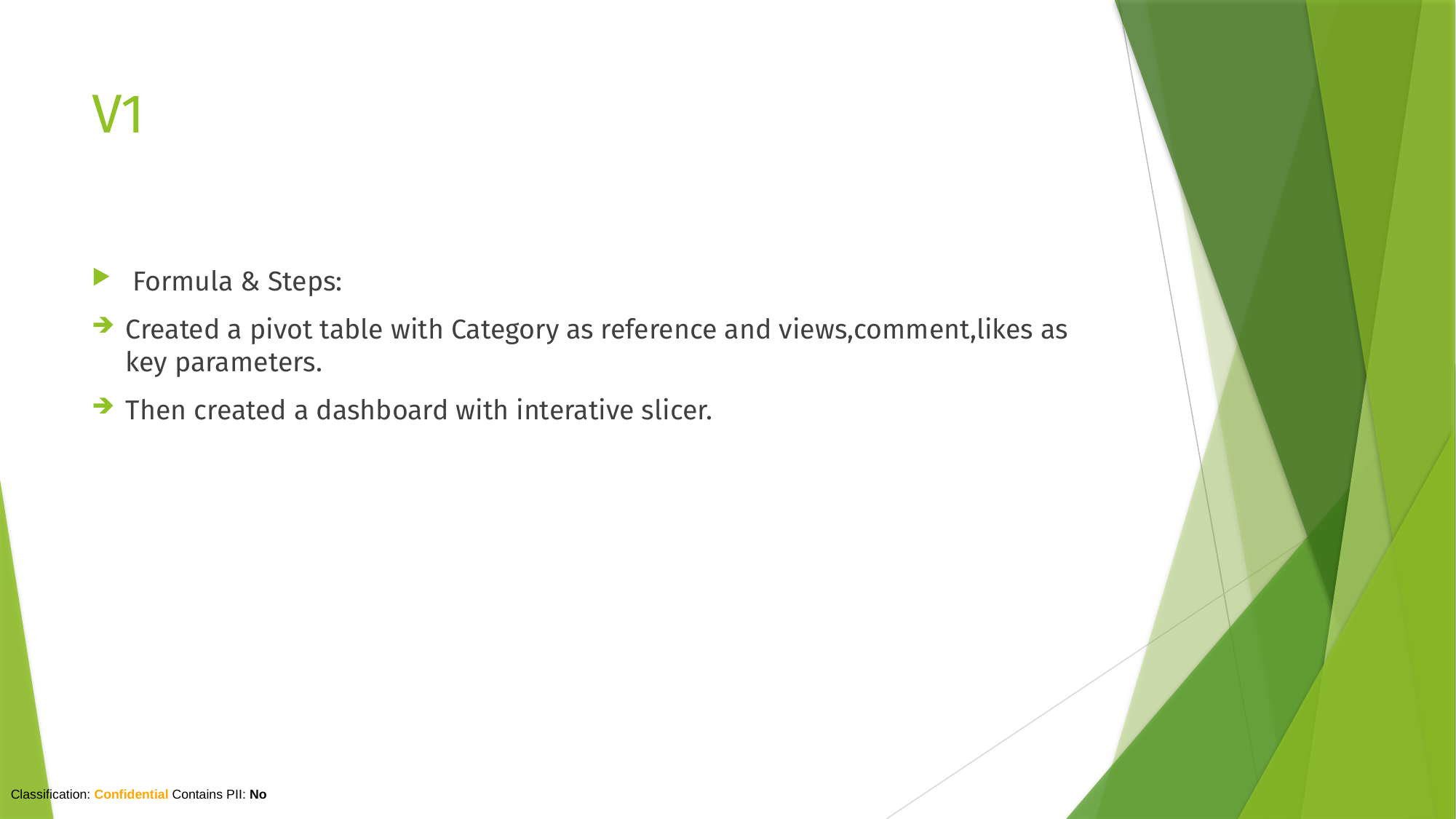

# V1
Formula & Steps:
Created a pivot table with Category as reference and views,comment,likes as key parameters.
Then created a dashboard with interative slicer.